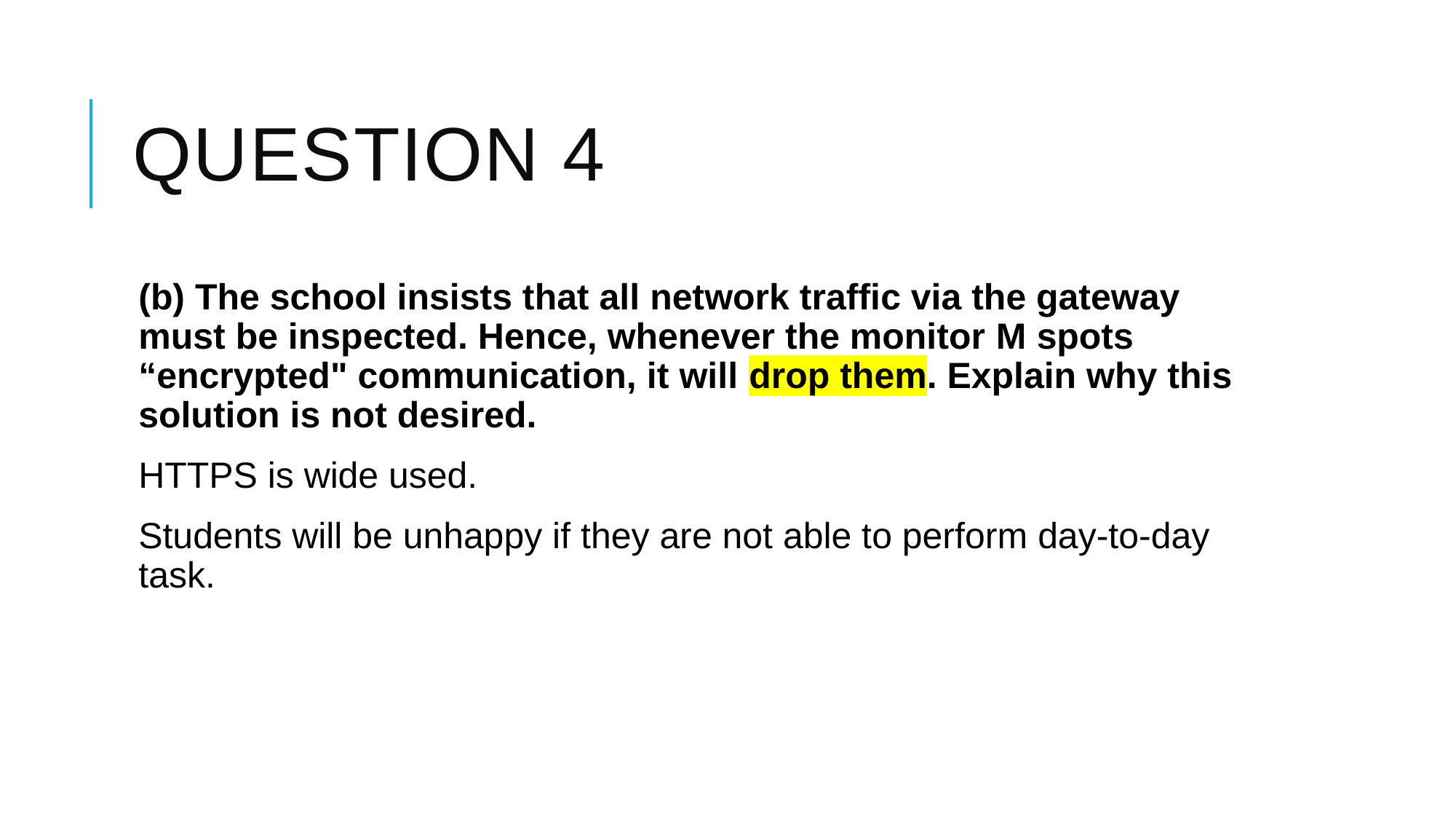

# Question 4
(b) The school insists that all network traffic via the gateway must be inspected. Hence, whenever the monitor M spots “encrypted" communication, it will drop them. Explain why this solution is not desired.
HTTPS is wide used.
Students will be unhappy if they are not able to perform day-to-day task.